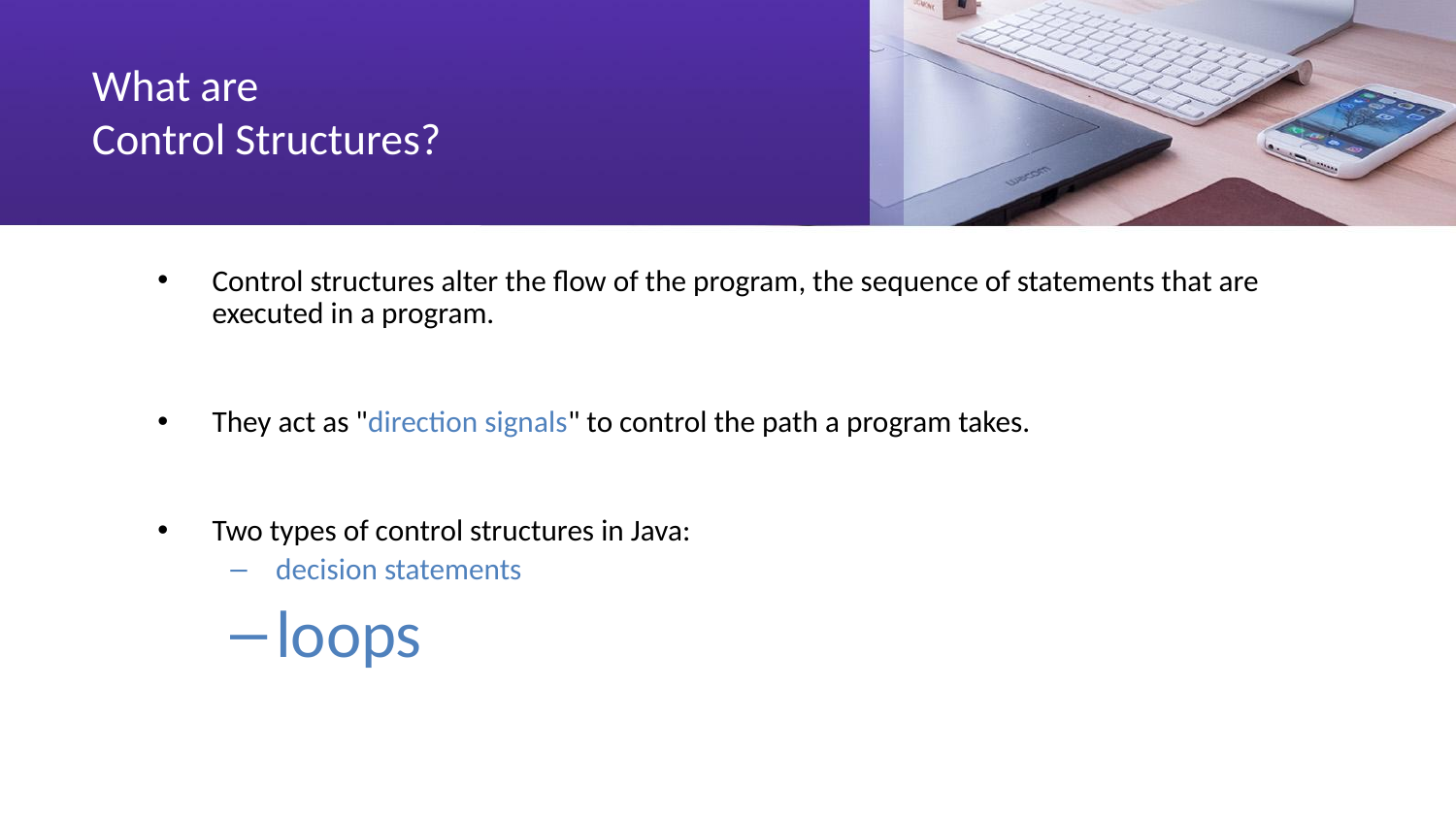

# What are Control Structures?
Control structures alter the flow of the program, the sequence of statements that are executed in a program.

They act as "direction signals" to control the path a program takes.

Two types of control structures in Java:
decision statements
loops